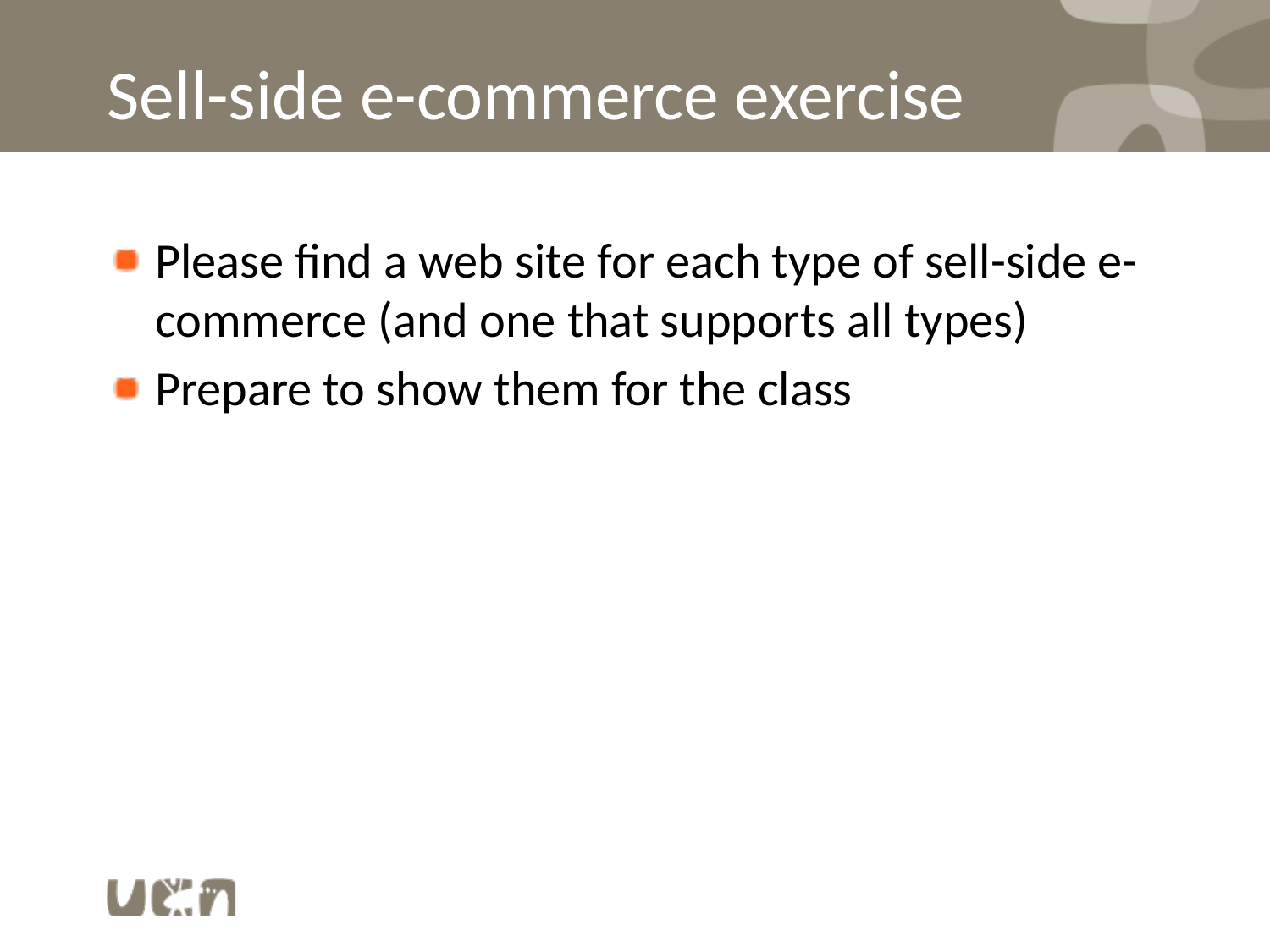

# Sell-side e-commerce exercise
Please find a web site for each type of sell-side e-commerce (and one that supports all types)
Prepare to show them for the class